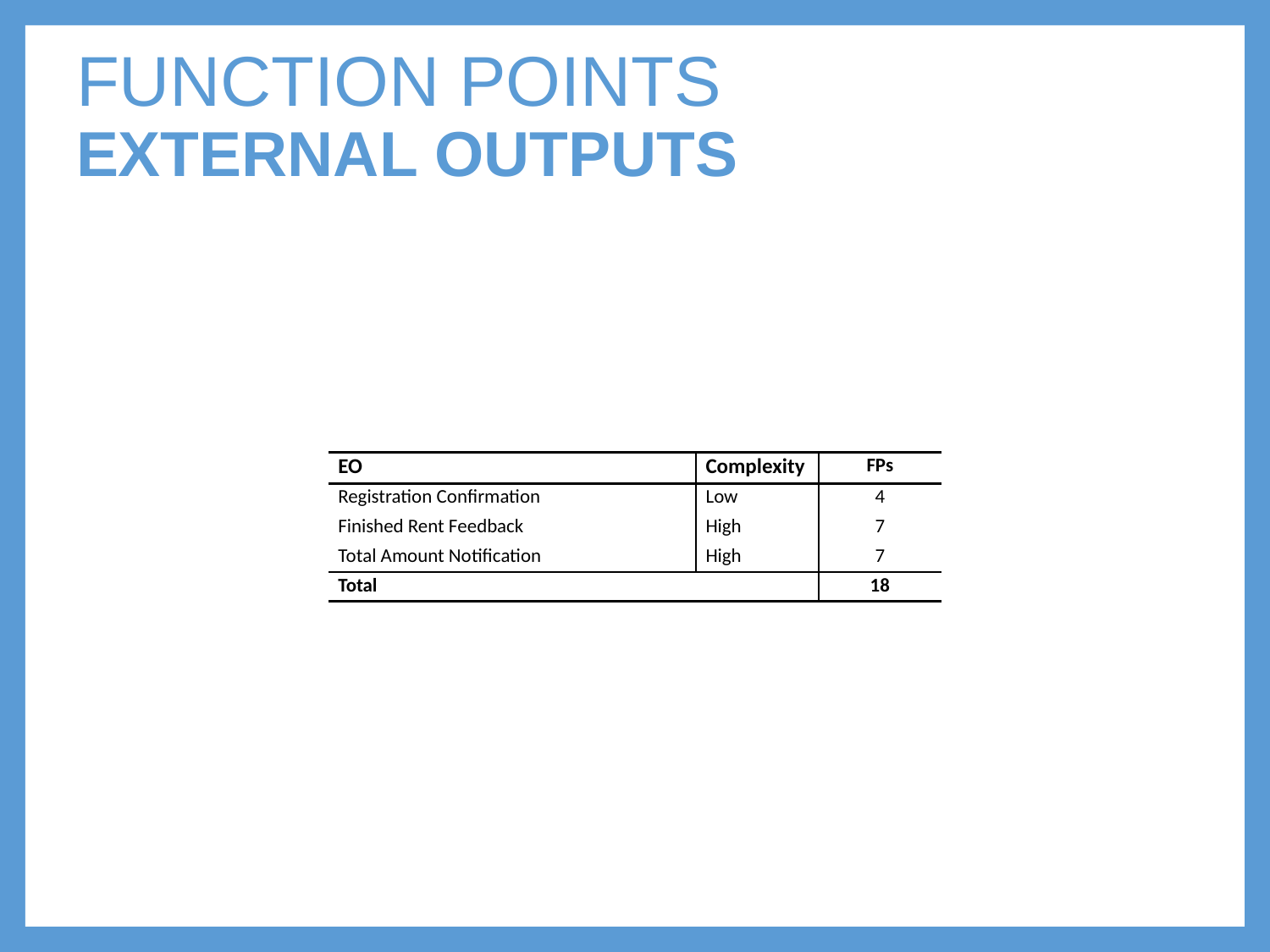

# FUNCTION POINTS EXTERNAL OUTPUTS
| EO | Complexity | FPs |
| --- | --- | --- |
| Registration Confirmation | Low | 4 |
| Finished Rent Feedback | High | 7 |
| Total Amount Notification | High | 7 |
| Total |  | 18 |